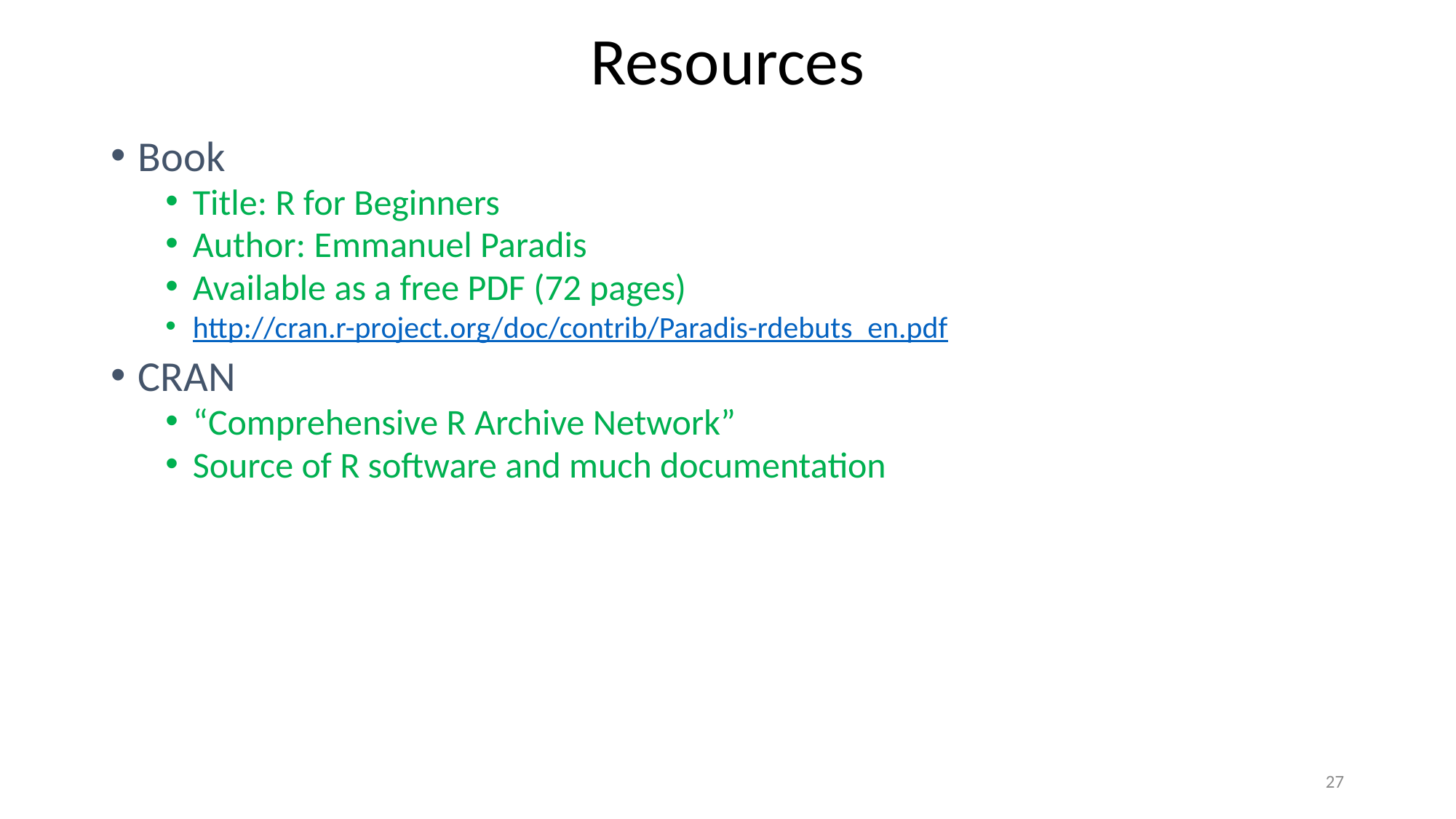

# Resources
Book
Title: R for Beginners
Author: Emmanuel Paradis
Available as a free PDF (72 pages)
http://cran.r-project.org/doc/contrib/Paradis-rdebuts_en.pdf
CRAN
“Comprehensive R Archive Network”
Source of R software and much documentation
27